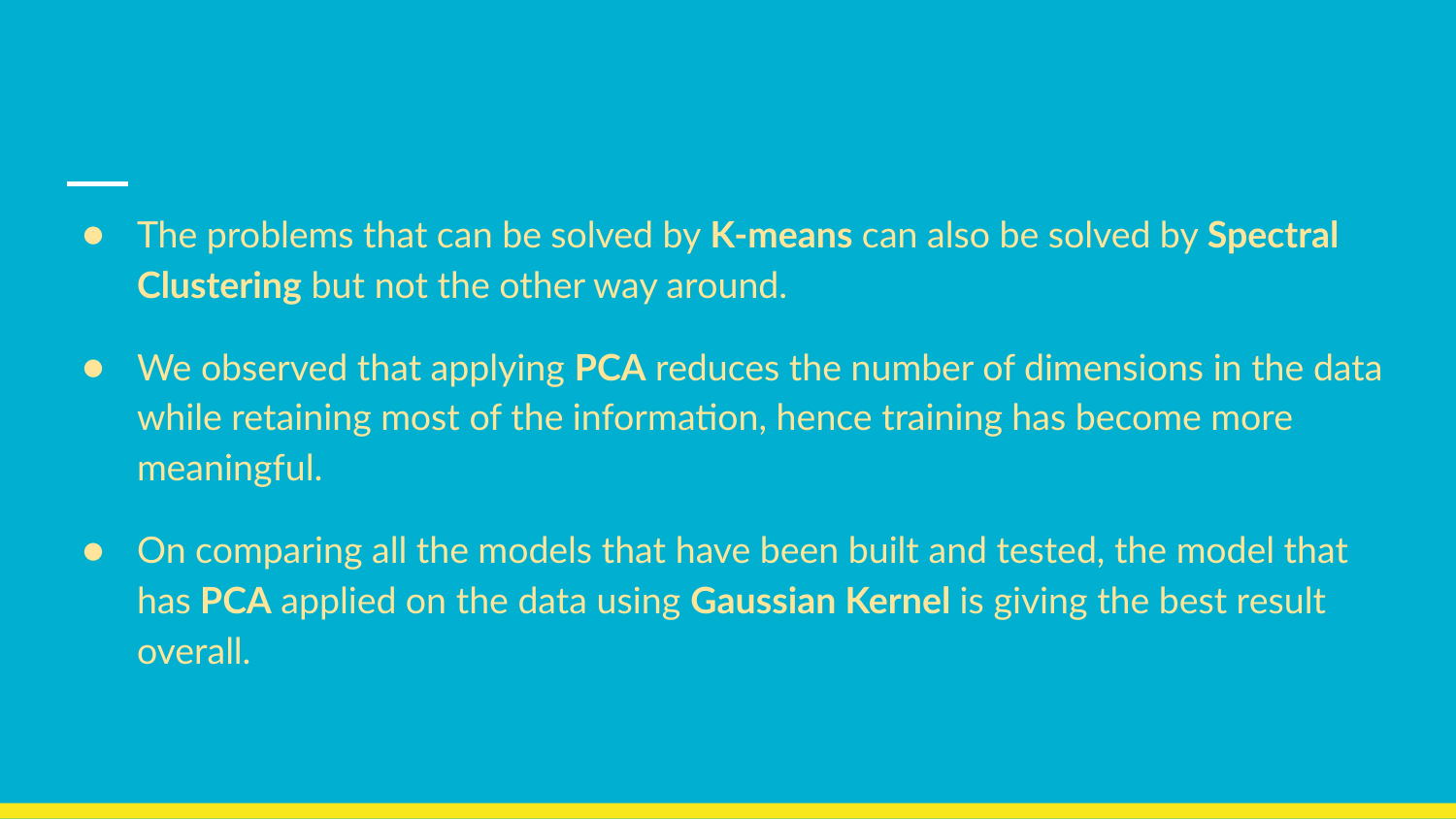

The problems that can be solved by K-means can also be solved by Spectral Clustering but not the other way around.
We observed that applying PCA reduces the number of dimensions in the data while retaining most of the information, hence training has become more meaningful.
On comparing all the models that have been built and tested, the model that has PCA applied on the data using Gaussian Kernel is giving the best result overall.